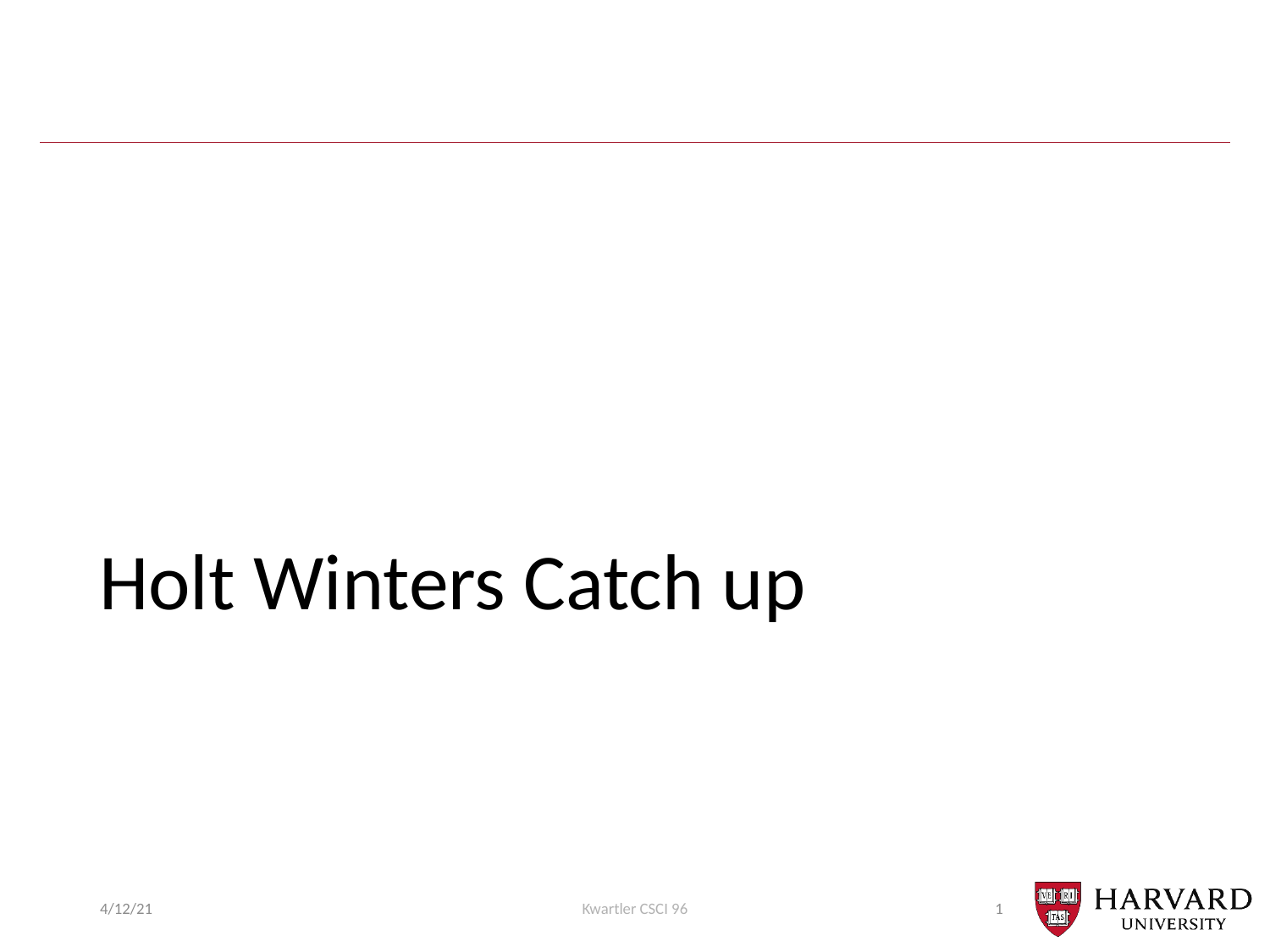

# Holt Winters Catch up

4/12/21
Kwartler CSCI 96
1